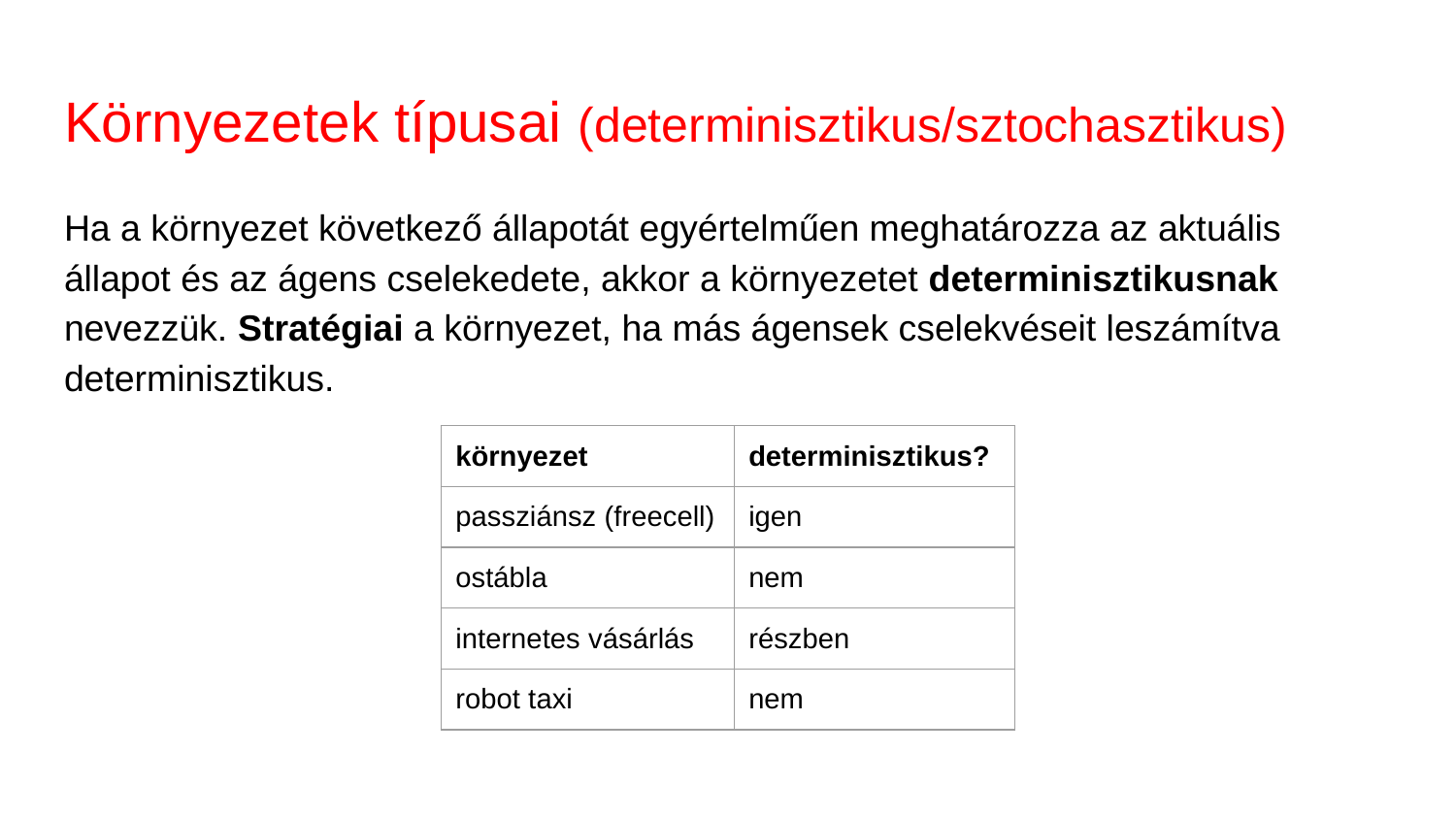

# Környezetek típusai (determinisztikus/sztochasztikus)
Ha a környezet következő állapotát egyértelműen meghatározza az aktuális állapot és az ágens cselekedete, akkor a környezetet determinisztikusnak nevezzük. Stratégiai a környezet, ha más ágensek cselekvéseit leszámítva determinisztikus.

| környezet | determinisztikus? |
| --- | --- |
| passziánsz (freecell) | igen |
| ostábla | nem |
| internetes vásárlás | részben |
| robot taxi | nem |